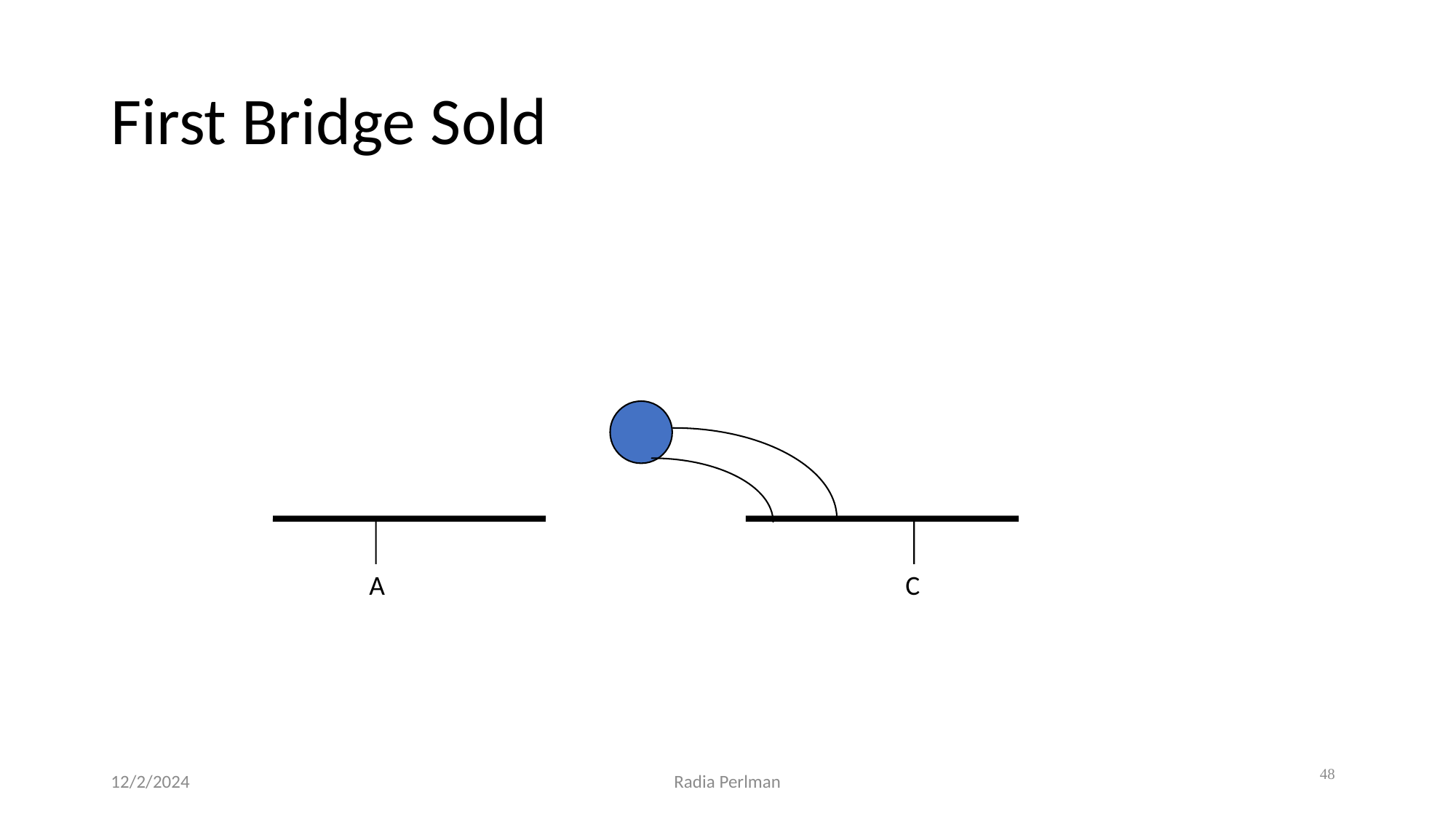

# First Bridge Sold

A
C
48
12/2/2024
Radia Perlman